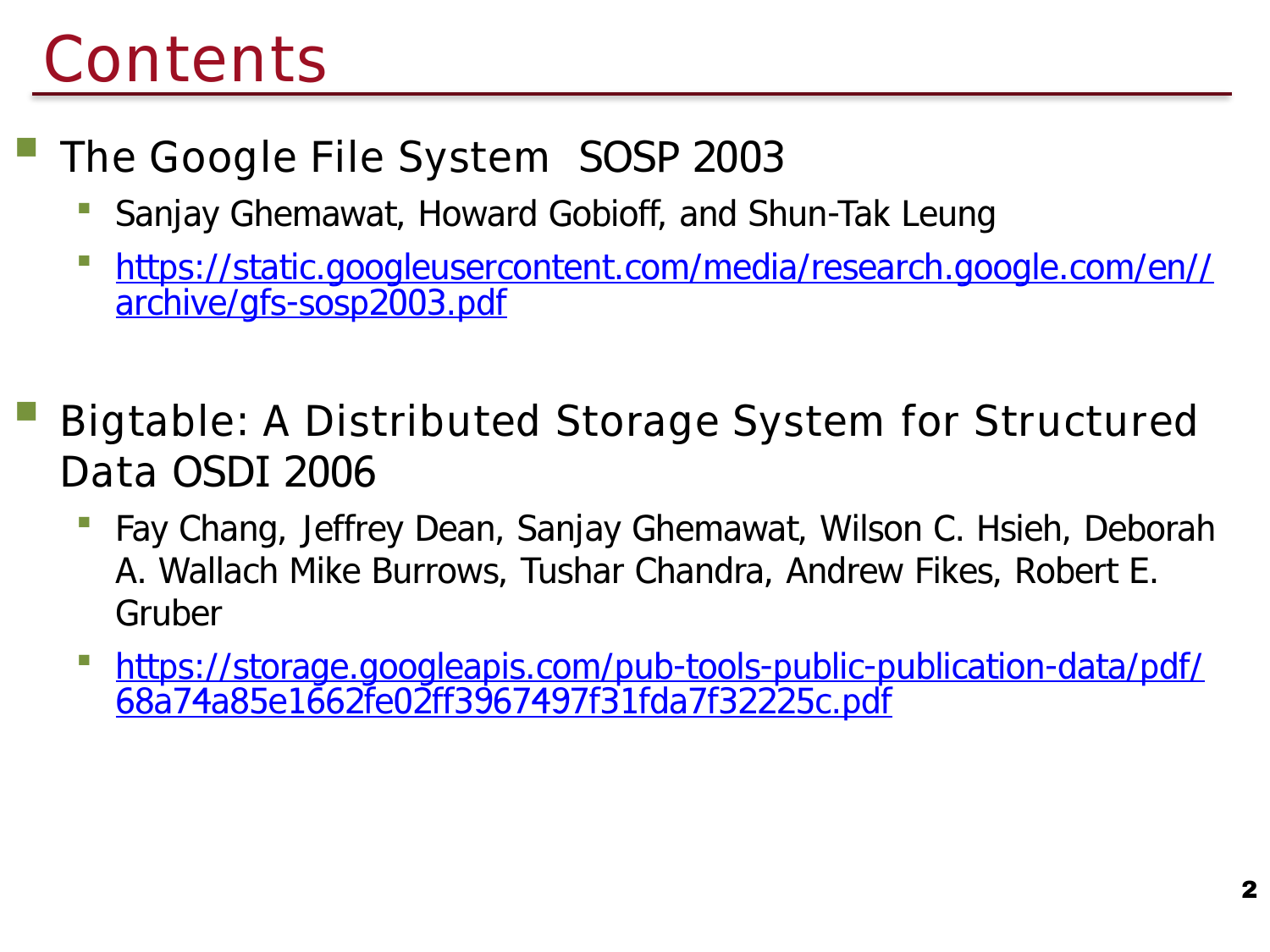

# Contents
The Google File System  SOSP 2003
Sanjay Ghemawat, Howard Gobioff, and Shun-Tak Leung
https://static.googleusercontent.com/media/research.google.com/en//archive/gfs-sosp2003.pdf

Bigtable: A Distributed Storage System for Structured Data OSDI 2006
Fay Chang, Jeffrey Dean, Sanjay Ghemawat, Wilson C. Hsieh, Deborah A. Wallach Mike Burrows, Tushar Chandra, Andrew Fikes, Robert E. Gruber
https://storage.googleapis.com/pub-tools-public-publication-data/pdf/68a74a85e1662fe02ff3967497f31fda7f32225c.pdf
2